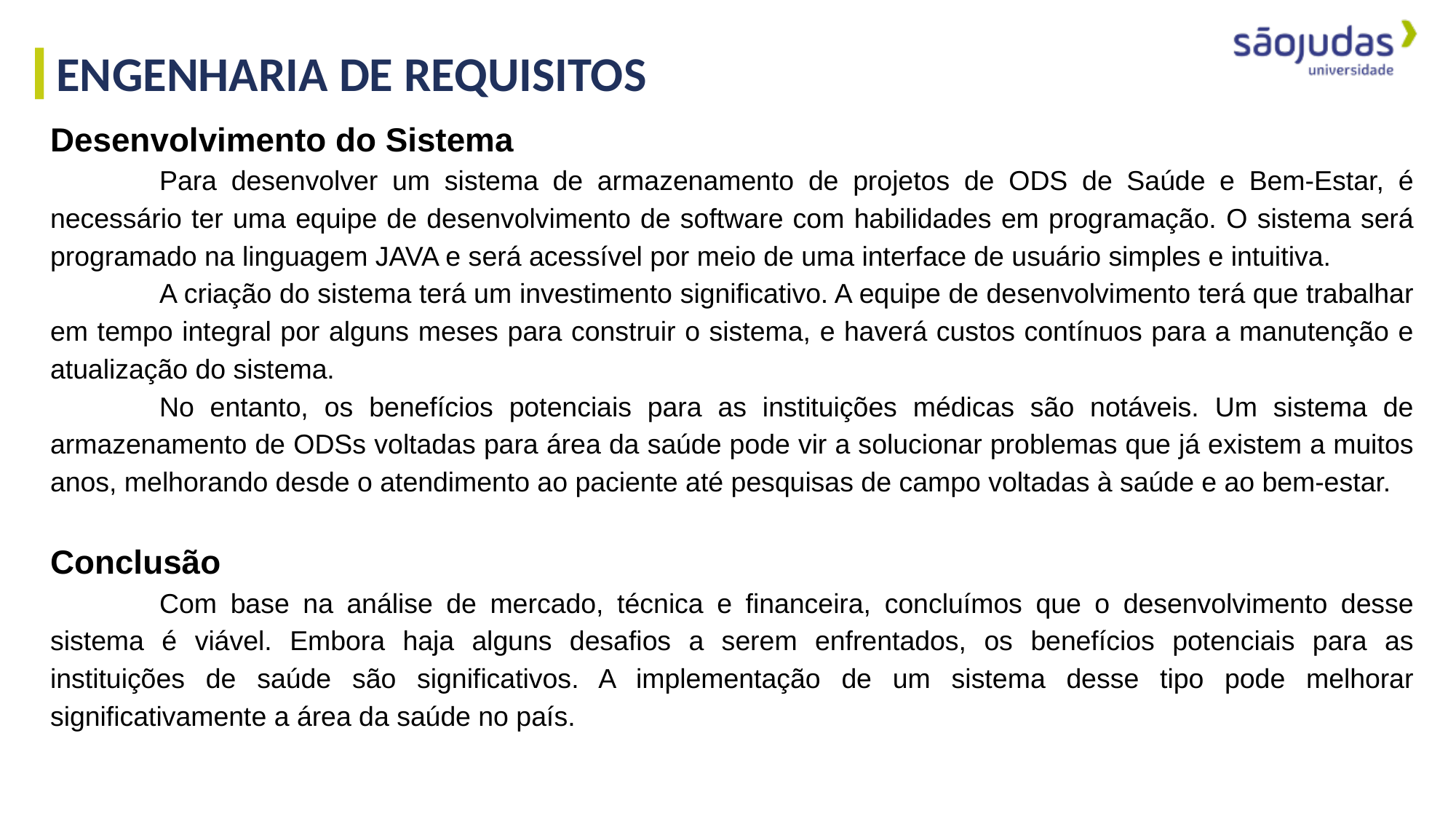

ENGENHARIA DE REQUISITOS

Desenvolvimento do Sistema
	Para desenvolver um sistema de armazenamento de projetos de ODS de Saúde e Bem-Estar, é necessário ter uma equipe de desenvolvimento de software com habilidades em programação. O sistema será programado na linguagem JAVA e será acessível por meio de uma interface de usuário simples e intuitiva.
	A criação do sistema terá um investimento significativo. A equipe de desenvolvimento terá que trabalhar em tempo integral por alguns meses para construir o sistema, e haverá custos contínuos para a manutenção e atualização do sistema.
	No entanto, os benefícios potenciais para as instituições médicas são notáveis. Um sistema de armazenamento de ODSs voltadas para área da saúde pode vir a solucionar problemas que já existem a muitos anos, melhorando desde o atendimento ao paciente até pesquisas de campo voltadas à saúde e ao bem-estar.

Conclusão
	Com base na análise de mercado, técnica e financeira, concluímos que o desenvolvimento desse sistema é viável. Embora haja alguns desafios a serem enfrentados, os benefícios potenciais para as instituições de saúde são significativos. A implementação de um sistema desse tipo pode melhorar significativamente a área da saúde no país.